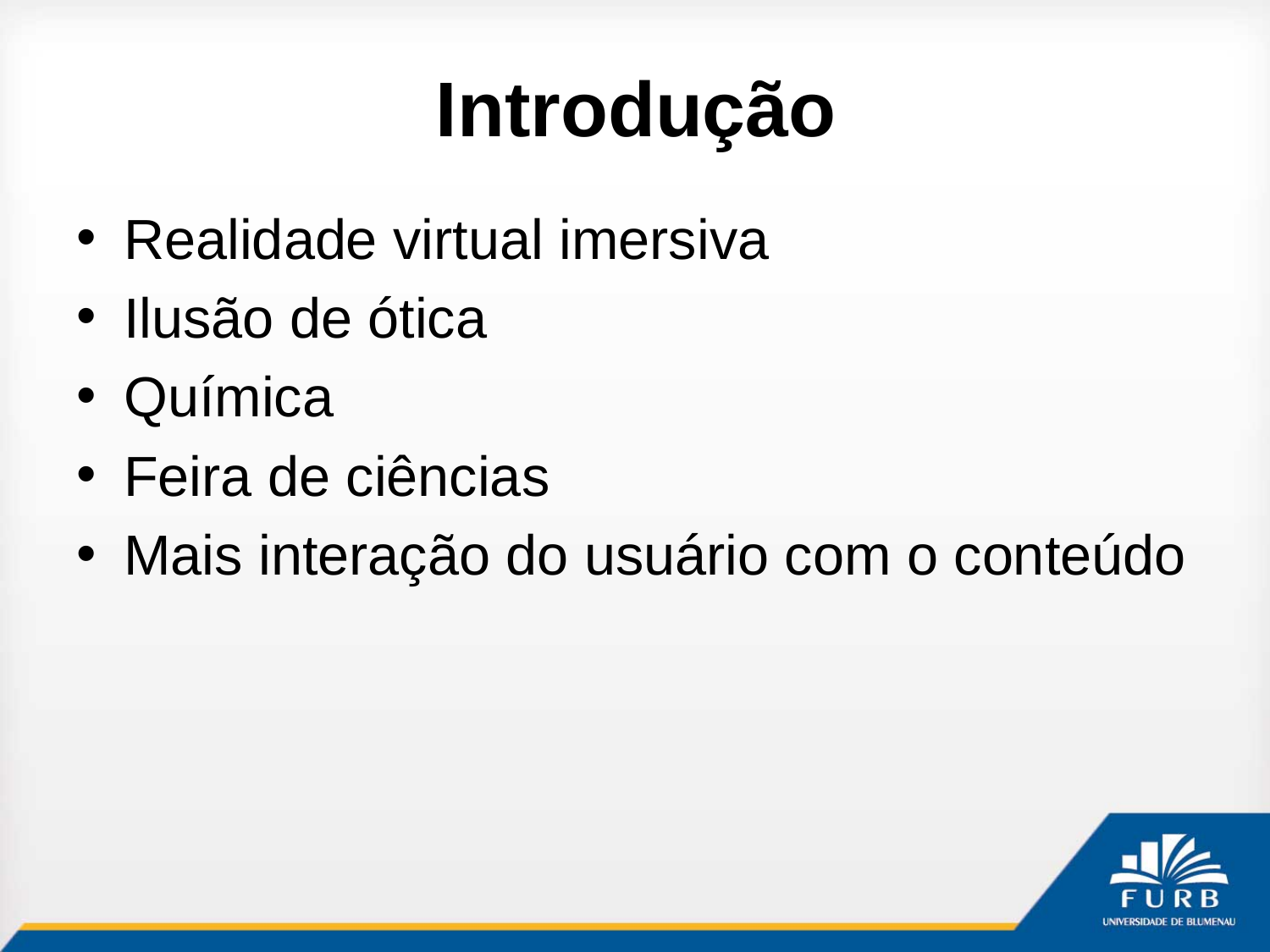

# Introdução
Realidade virtual imersiva
Ilusão de ótica
Química
Feira de ciências
Mais interação do usuário com o conteúdo